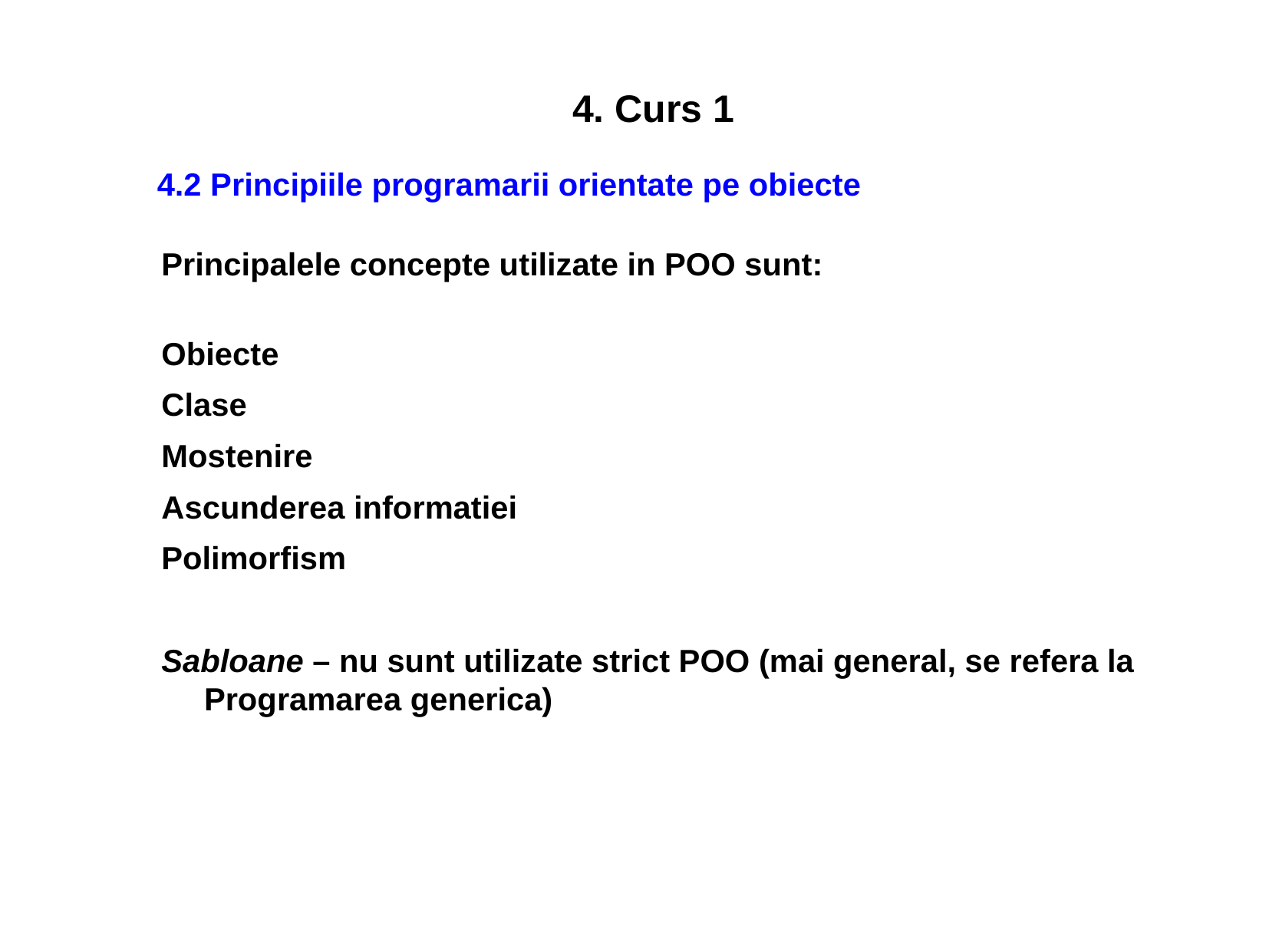

4. Curs 1
4.2 Principiile programarii orientate pe obiecte
Principalele concepte utilizate in POO sunt:

Obiecteiecte
Clase
Mostenire
Ascunderea informatiei
Polimorfism

Sabloane – nu sunt utilizate strict POO (mai general, se refera la  Programarea generica)